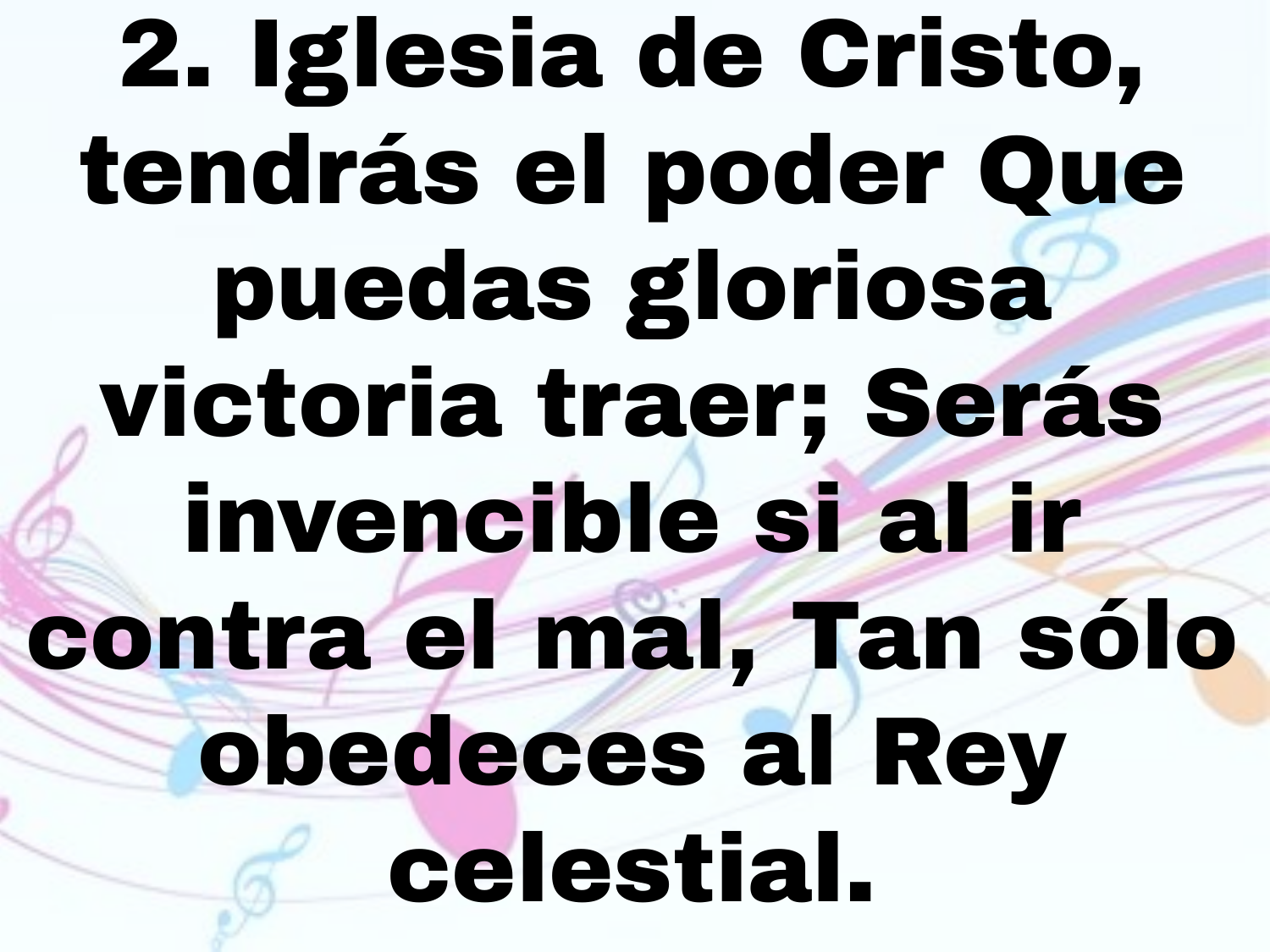

2. Iglesia de Cristo, tendrás el poder Que puedas gloriosa victoria traer; Serás invencible si al ir contra el mal, Tan sólo obedeces al Rey celestial.